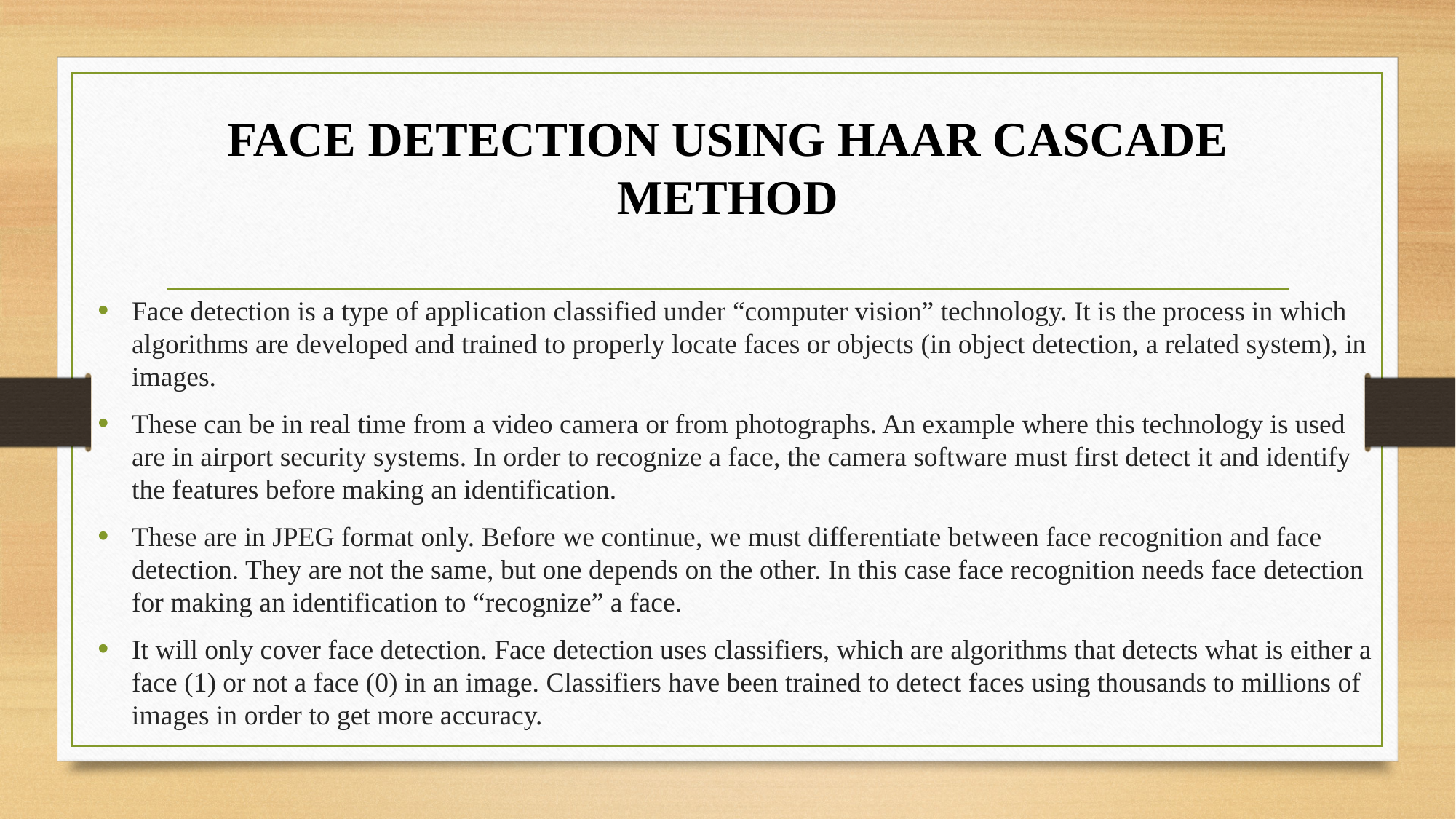

# FACE DETECTION USING HAAR CASCADE METHOD
Face detection is a type of application classified under “computer vision” technology. It is the process in which algorithms are developed and trained to properly locate faces or objects (in object detection, a related system), in images.
These can be in real time from a video camera or from photographs. An example where this technology is used are in airport security systems. In order to recognize a face, the camera software must first detect it and identify the features before making an identification.
These are in JPEG format only. Before we continue, we must differentiate between face recognition and face detection. They are not the same, but one depends on the other. In this case face recognition needs face detection for making an identification to “recognize” a face.
It will only cover face detection. Face detection uses classifiers, which are algorithms that detects what is either a face (1) or not a face (0) in an image. Classifiers have been trained to detect faces using thousands to millions of images in order to get more accuracy.